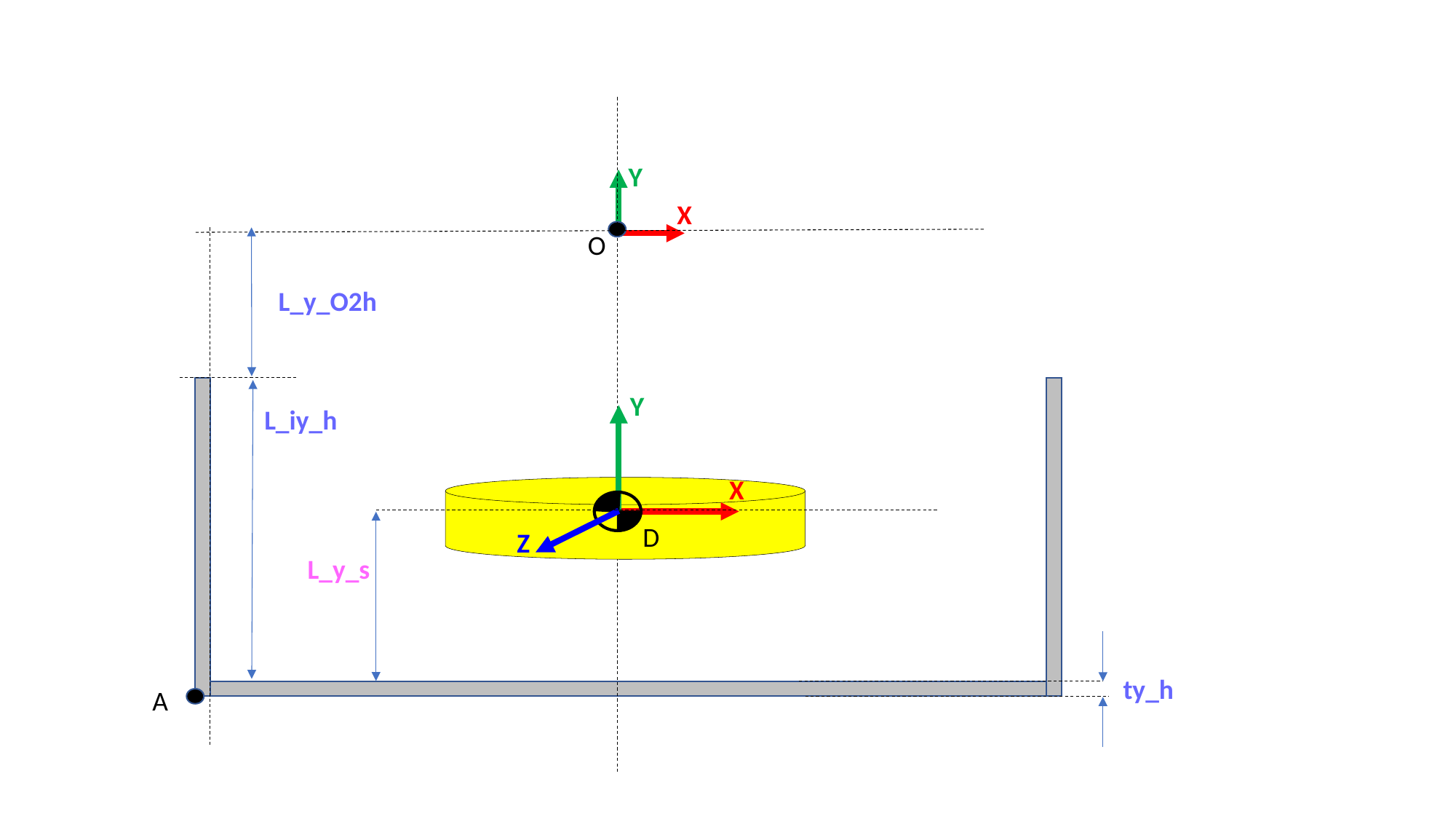

Y
X

O

L_y_O2h

Y
X

Z
L_iy_h
D
L_y_s
ty_h
A